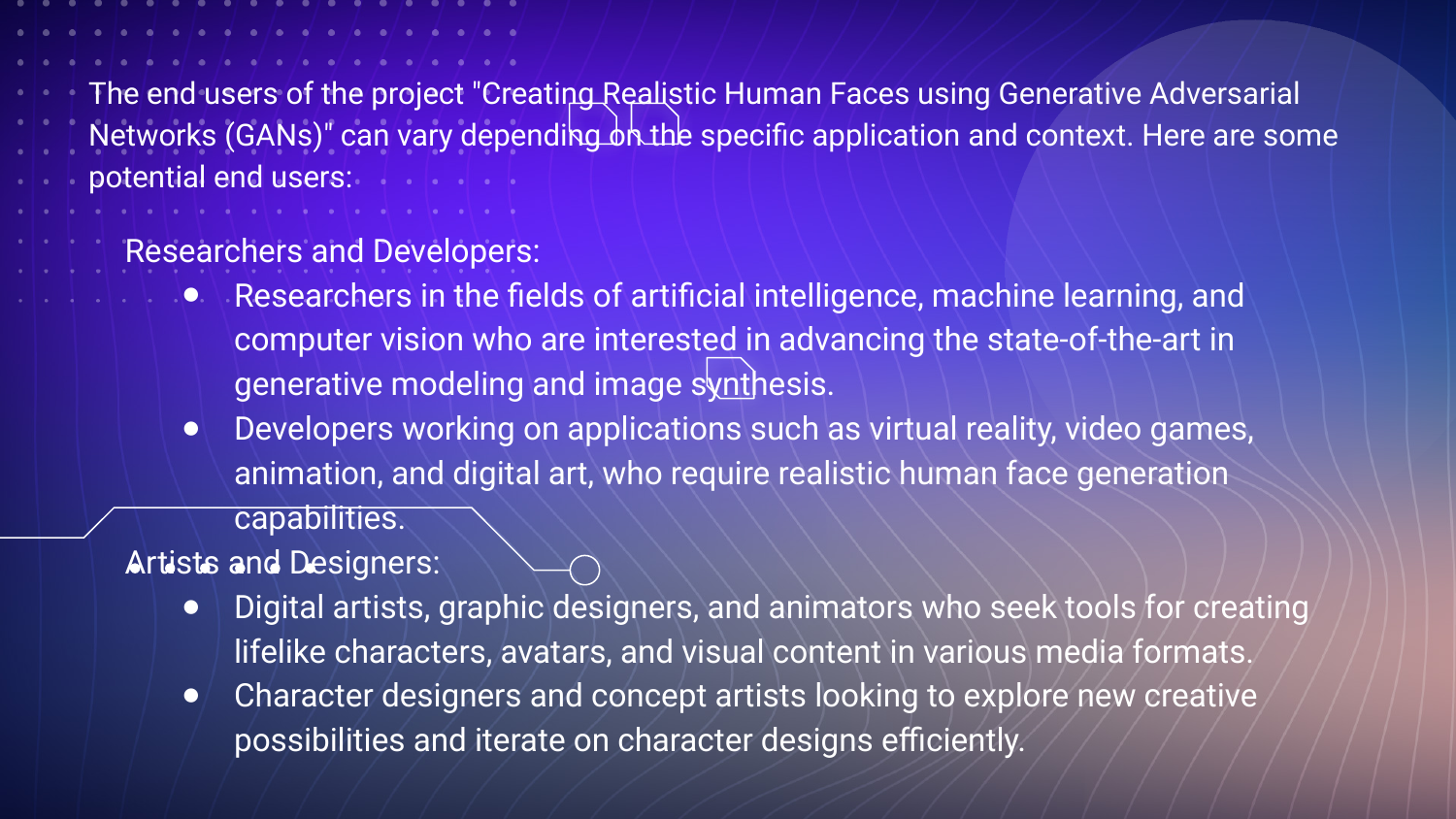

# The end users of the project "Creating Realistic Human Faces using Generative Adversarial Networks (GANs)" can vary depending on the specific application and context. Here are some potential end users:
Researchers and Developers:
Researchers in the fields of artificial intelligence, machine learning, and computer vision who are interested in advancing the state-of-the-art in generative modeling and image synthesis.
Developers working on applications such as virtual reality, video games, animation, and digital art, who require realistic human face generation capabilities.
Artists and Designers:
Digital artists, graphic designers, and animators who seek tools for creating lifelike characters, avatars, and visual content in various media formats.
Character designers and concept artists looking to explore new creative possibilities and iterate on character designs efficiently.